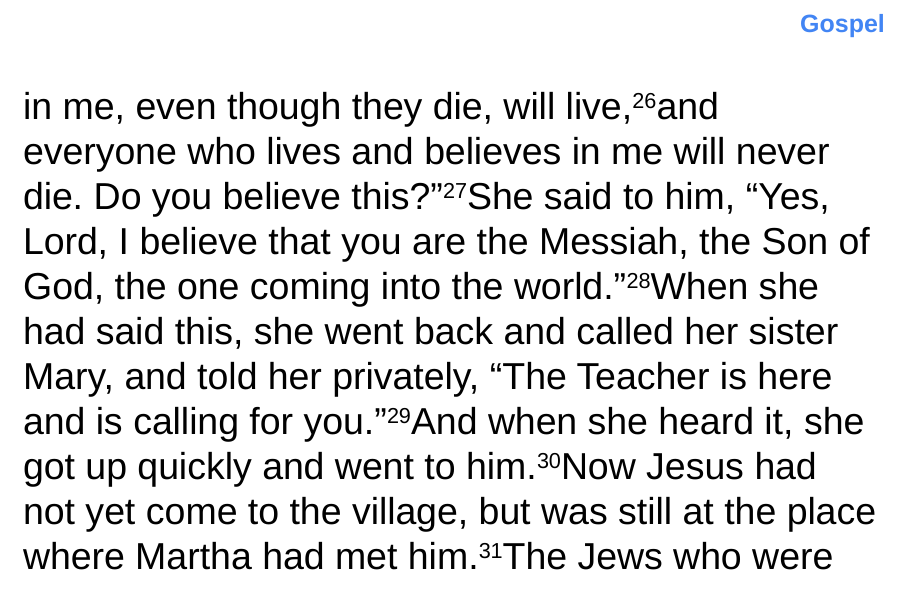

Gospel
in me, even though they die, will live,26and
everyone who lives and believes in me will never
die. Do you believe this?”27She said to him, “Yes,
Lord, I believe that you are the Messiah, the Son of
God, the one coming into the world.”28When she
had said this, she went back and called her sister
Mary, and told her privately, “The Teacher is here
and is calling for you.”29And when she heard it, she
got up quickly and went to him.30Now Jesus had
not yet come to the village, but was still at the place
where Martha had met him.31The Jews who were